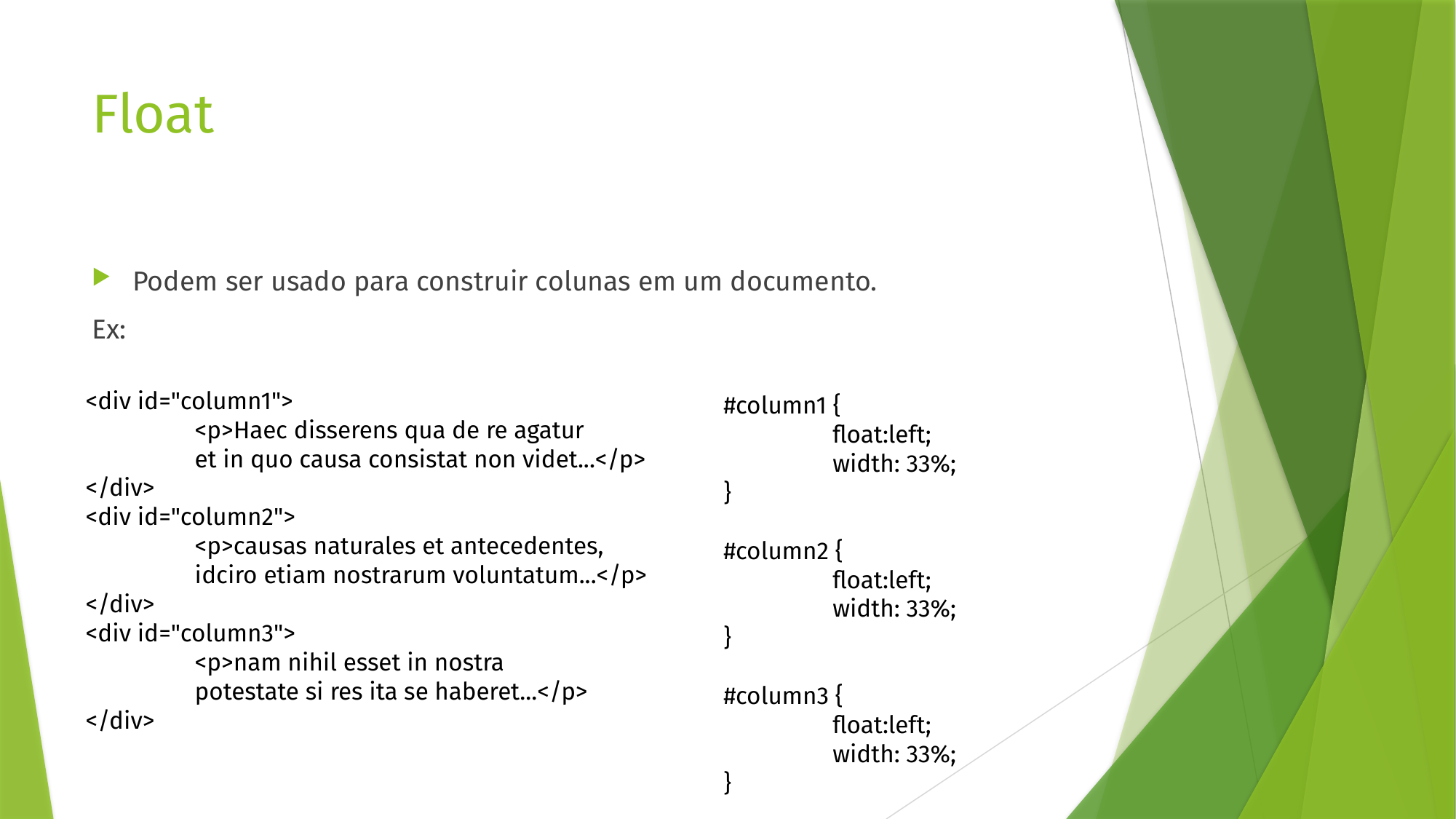

# Float
Podem ser usado para construir colunas em um documento.
Ex:

<div id="column1">
	<p>Haec disserens qua de re agatur
	et in quo causa consistat non videt...</p>
</div>
<div id="column2">
	<p>causas naturales et antecedentes,
	idciro etiam nostrarum voluntatum...</p>
</div>
<div id="column3">
	<p>nam nihil esset in nostra
	potestate si res ita se haberet...</p>
</div>
#column1 {
	float:left;
	width: 33%;
}

#column2 {
	float:left;
	width: 33%;
}

#column3 {
	float:left;
	width: 33%;
}